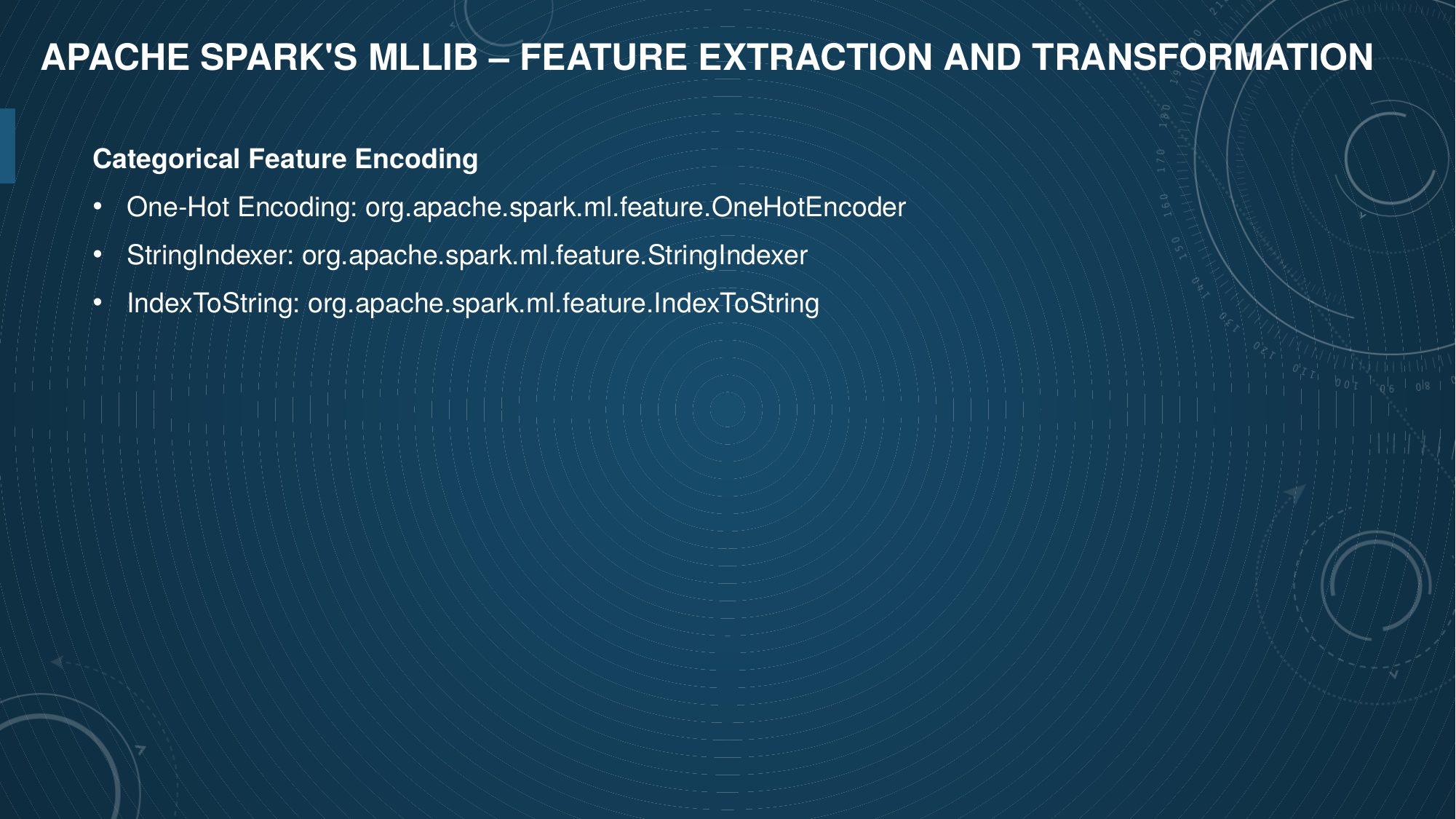

# Apache Spark's Mllib – Feature Extraction and Transformation
Categorical Feature Encoding
One-Hot Encoding: org.apache.spark.ml.feature.OneHotEncoder
StringIndexer: org.apache.spark.ml.feature.StringIndexer
IndexToString: org.apache.spark.ml.feature.IndexToString